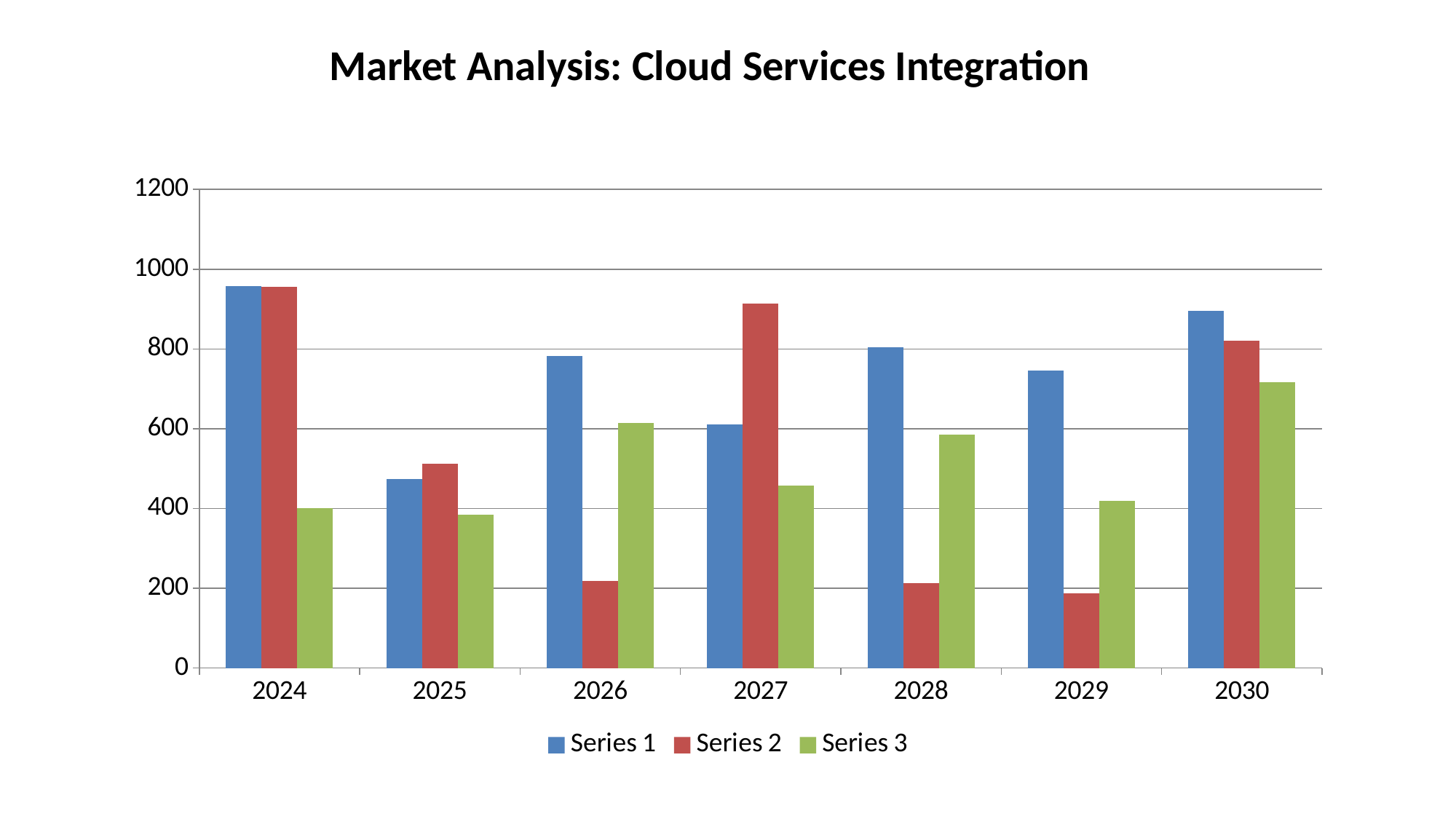

Market Analysis: Cloud Services Integration
#

### Chart

| Category | Series 1 | Series 2 | Series 3 |
|---|---|---|---|
| 2024 | 958.0 | 955.0 | 401.0 |
| 2025 | 474.0 | 513.0 | 385.0 |
| 2026 | 783.0 | 218.0 | 615.0 |
| 2027 | 610.0 | 914.0 | 458.0 |
| 2028 | 804.0 | 212.0 | 585.0 |
| 2029 | 745.0 | 187.0 | 419.0 |
| 2030 | 896.0 | 821.0 | 716.0 |